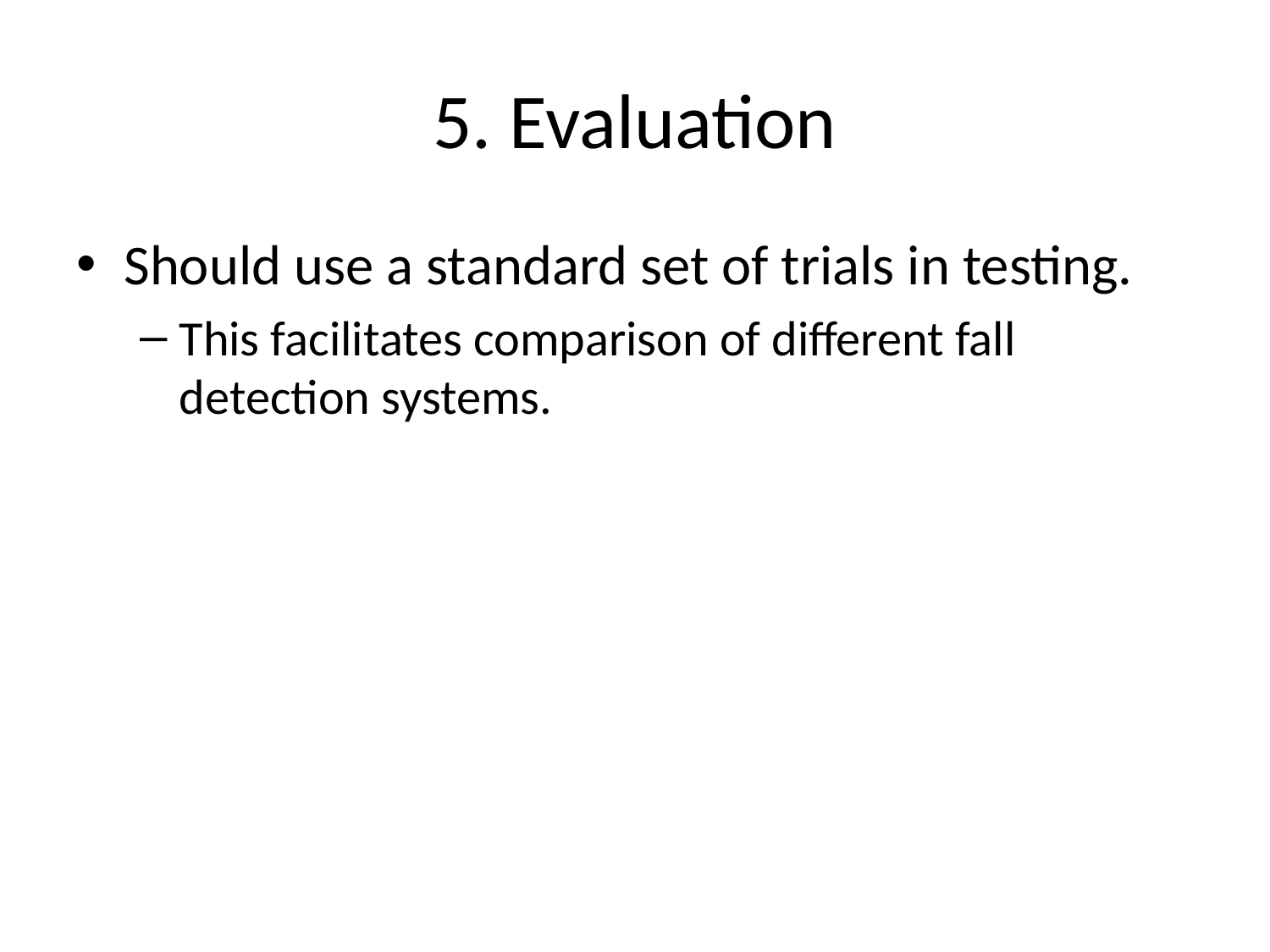

# 5. Evaluation
Should use a standard set of trials in testing.
This facilitates comparison of different fall detection systems.